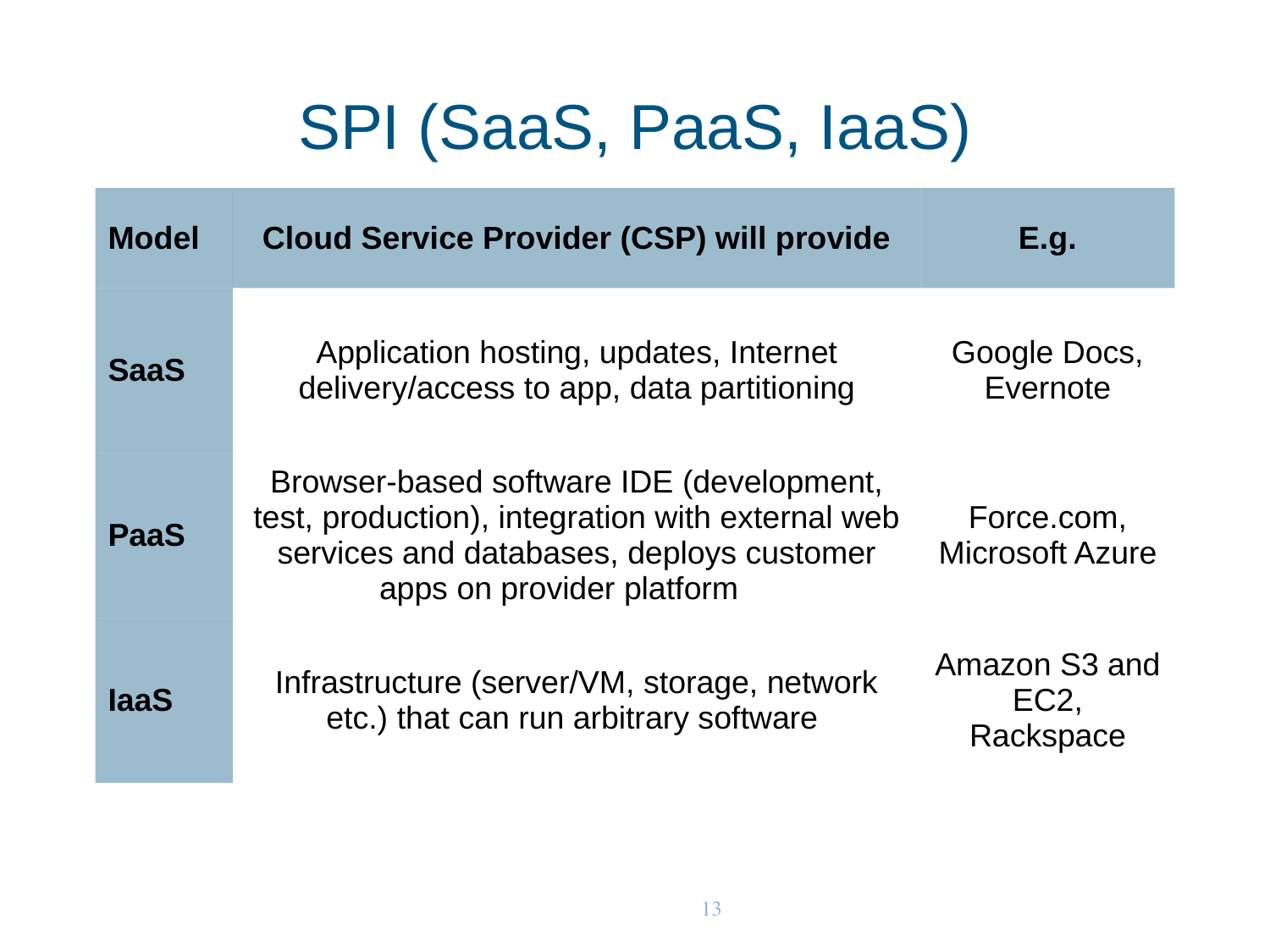

# SPI (SaaS, PaaS, IaaS)
| Model | Cloud Service Provider (CSP) will provide | E.g. |
| --- | --- | --- |
| SaaS | Application hosting, updates, Internet delivery/access to app, data partitioning | Google Docs, Evernote |
| PaaS | Browser-based software IDE (development, test, production), integration with external web services and databases, deploys customer apps on provider platform | Force.com, Microsoft Azure |
| IaaS | Infrastructure (server/VM, storage, network etc.) that can run arbitrary software | Amazon S3 and EC2, Rackspace |